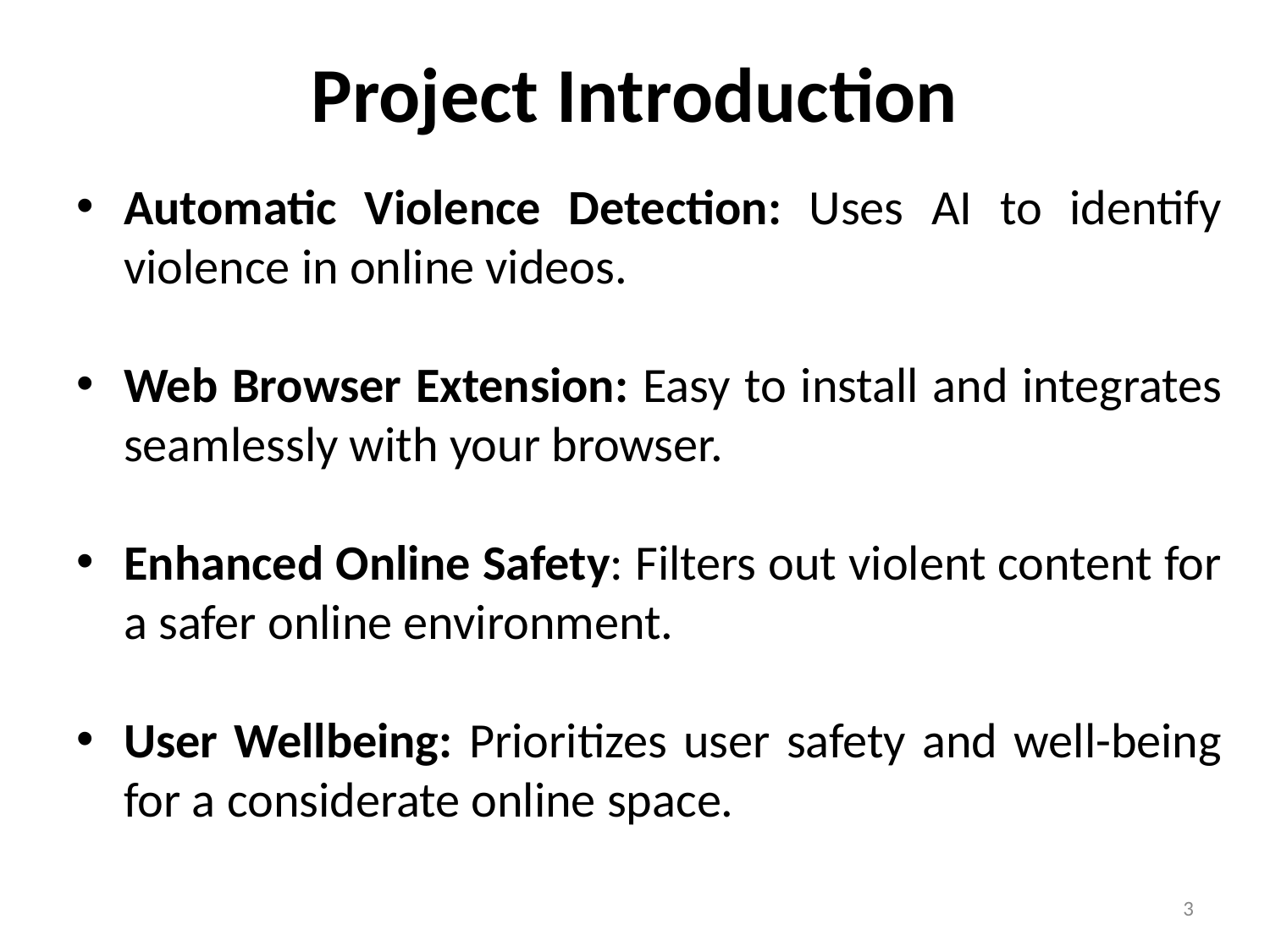

# Project Introduction
Automatic Violence Detection: Uses AI to identify violence in online videos.

Web Browser Extension: Easy to install and integrates seamlessly with your browser.

Enhanced Online Safety: Filters out violent content for a safer online environment.

User Wellbeing: Prioritizes user safety and well-being for a considerate online space.
3